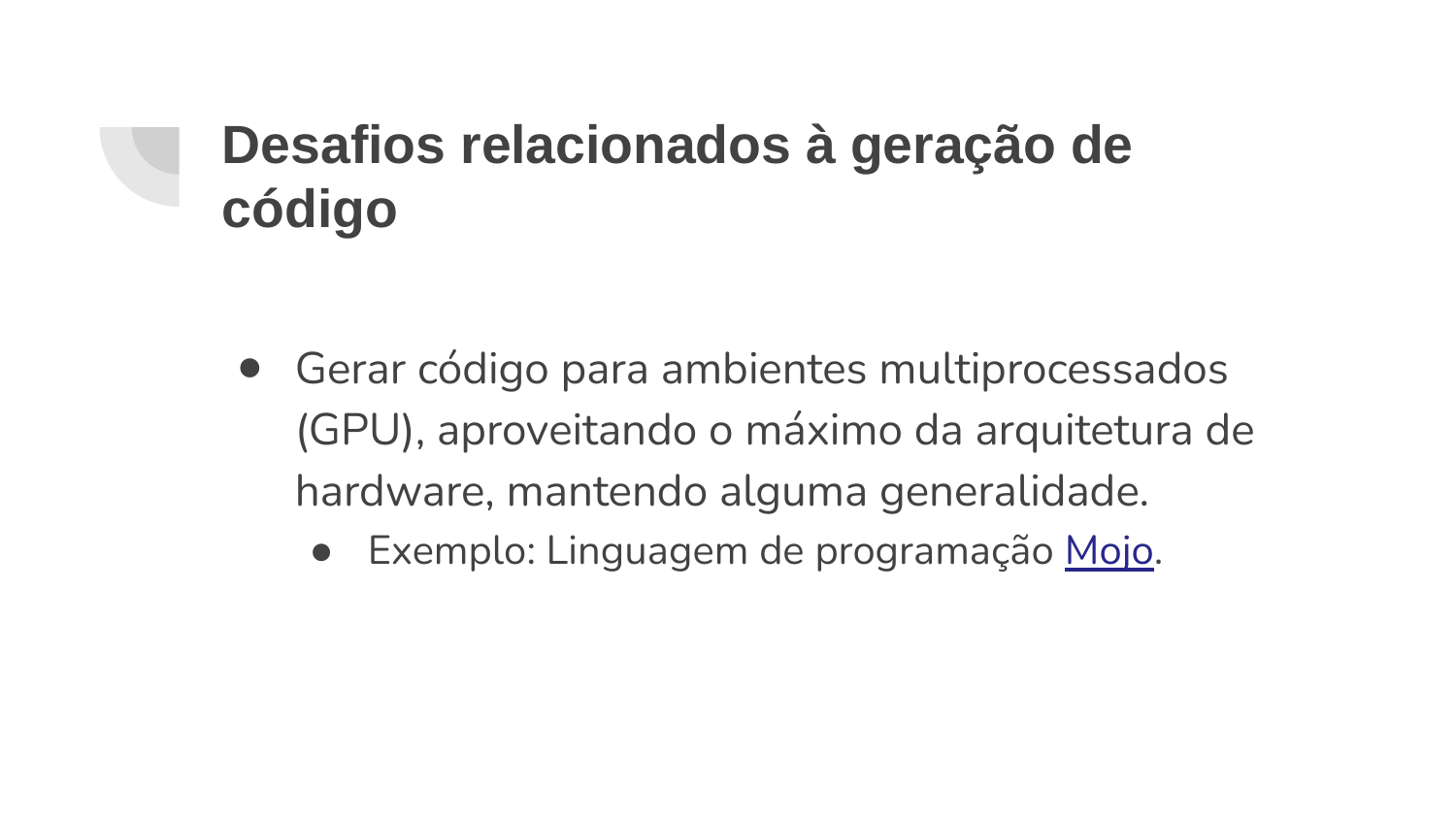

# Desafios relacionados à geração de código
Gerar código para ambientes multiprocessados (GPU), aproveitando o máximo da arquitetura de hardware, mantendo alguma generalidade.
Exemplo: Linguagem de programação Mojo.